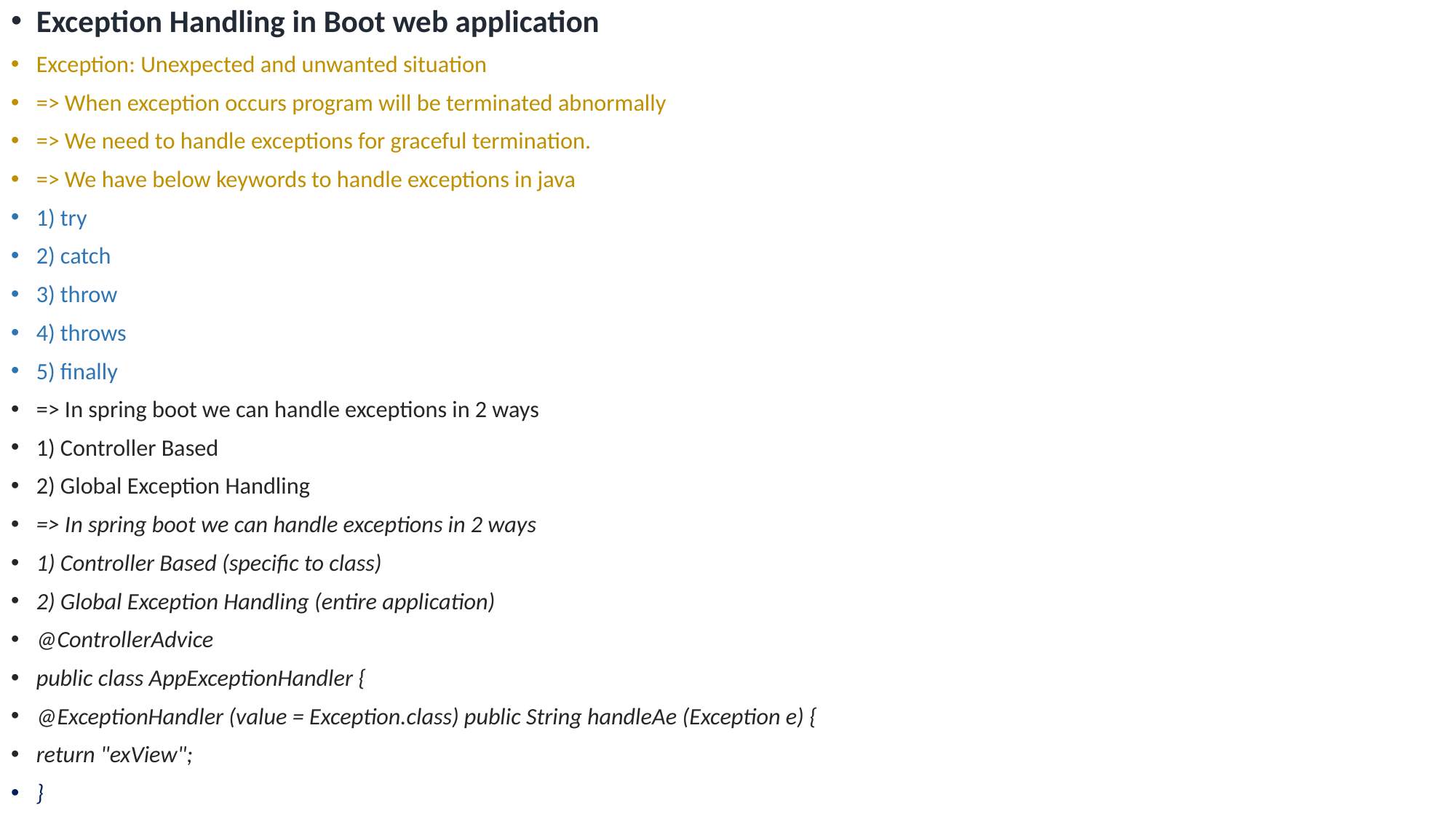

Exception Handling in Boot web application
Exception: Unexpected and unwanted situation
=> When exception occurs program will be terminated abnormally
=> We need to handle exceptions for graceful termination.
=> We have below keywords to handle exceptions in java
1) try
2) catch
3) throw
4) throws
5) finally
=> In spring boot we can handle exceptions in 2 ways
1) Controller Based
2) Global Exception Handling
=> In spring boot we can handle exceptions in 2 ways
1) Controller Based (specific to class)
2) Global Exception Handling (entire application)
@ControllerAdvice
public class AppExceptionHandler {
@ExceptionHandler (value = Exception.class) public String handleAe (Exception e) {
return "exView";
}